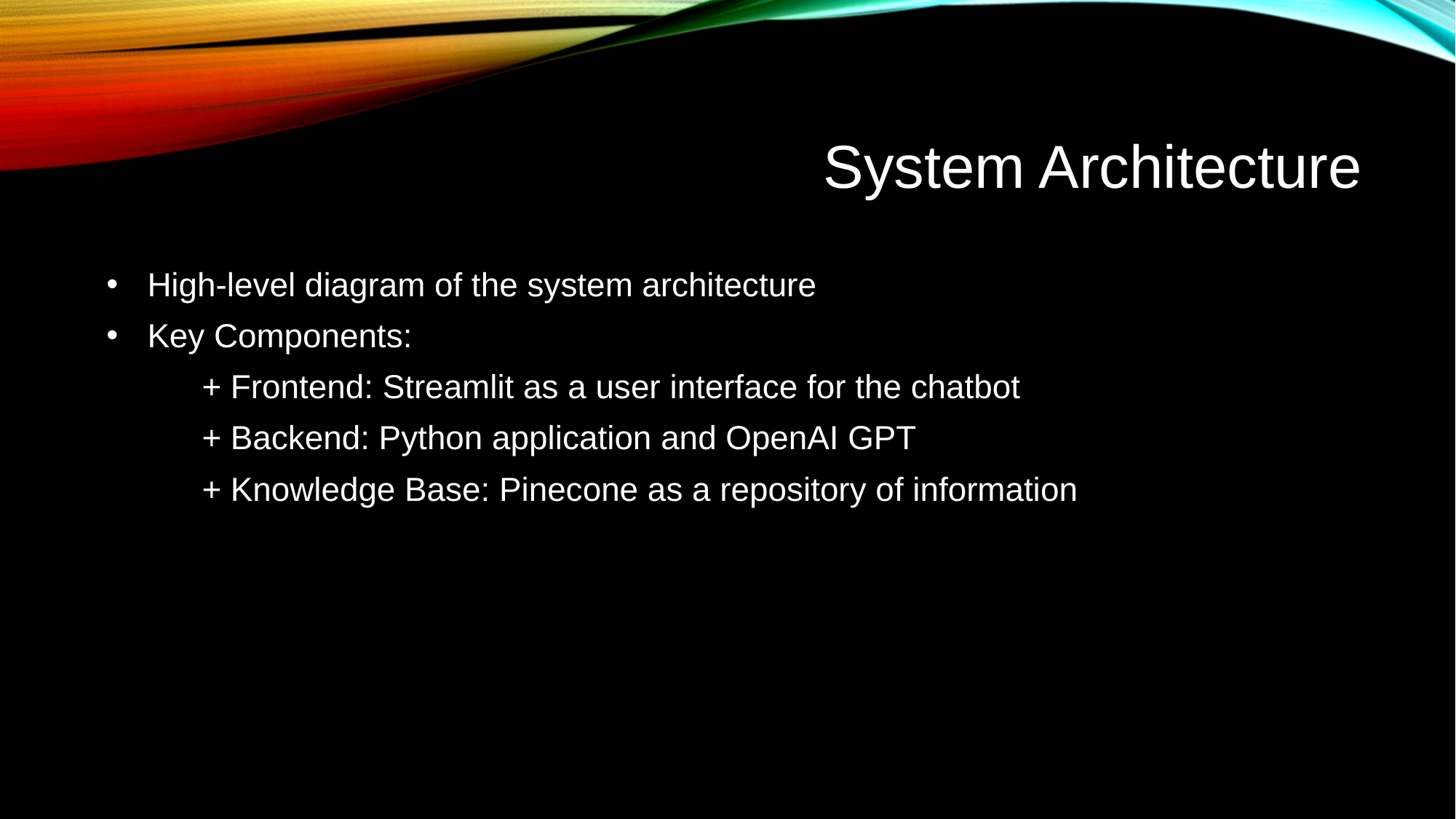

# System Architecture
High-level diagram of the system architecture
Key Components:
	+ Frontend: Streamlit as a user interface for the chatbot
	+ Backend: Python application and OpenAI GPT
	+ Knowledge Base: Pinecone as a repository of information